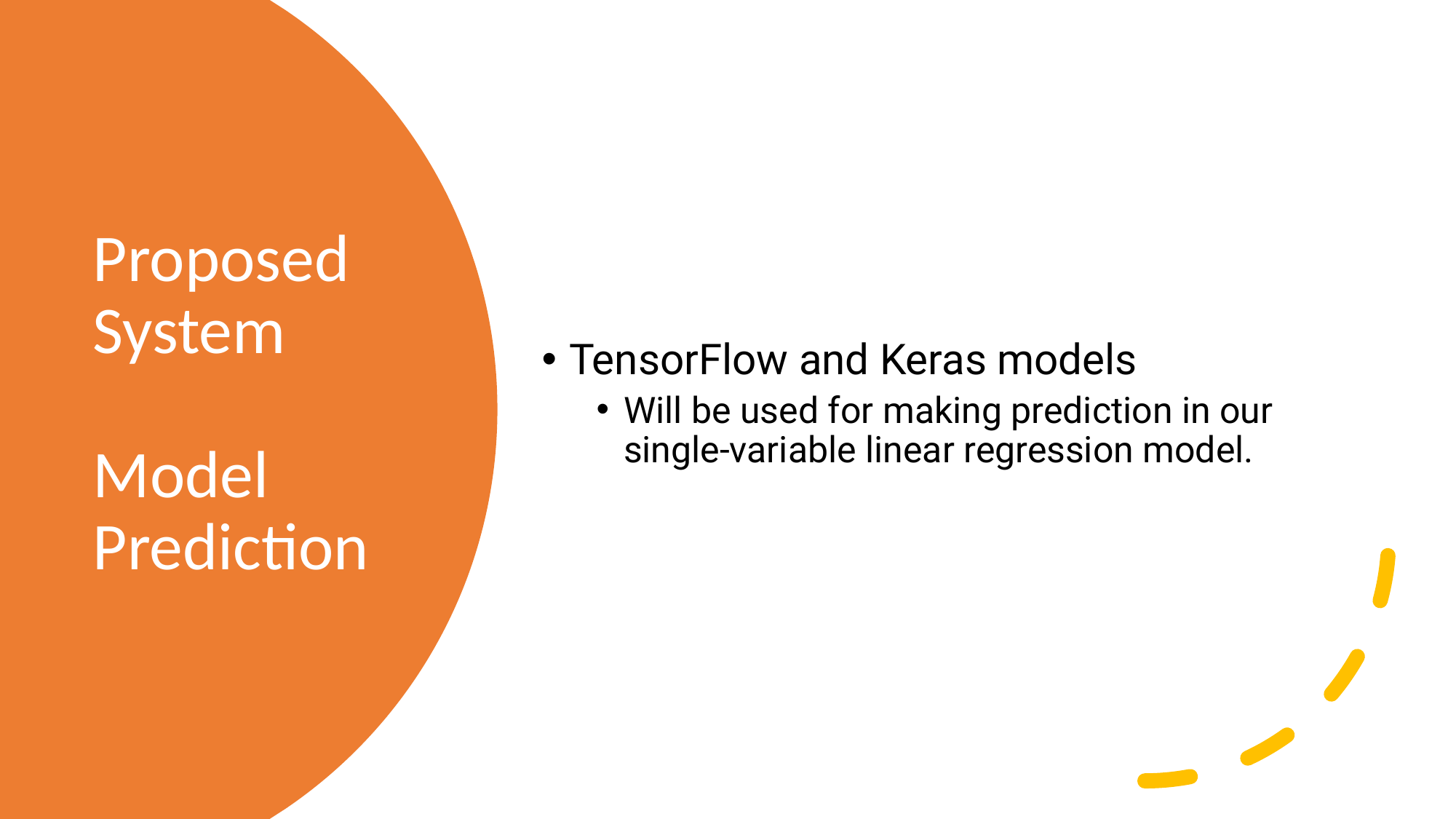

TensorFlow and Keras models
Will be used for making prediction in our single-variable linear regression model.
# Proposed System Model Prediction